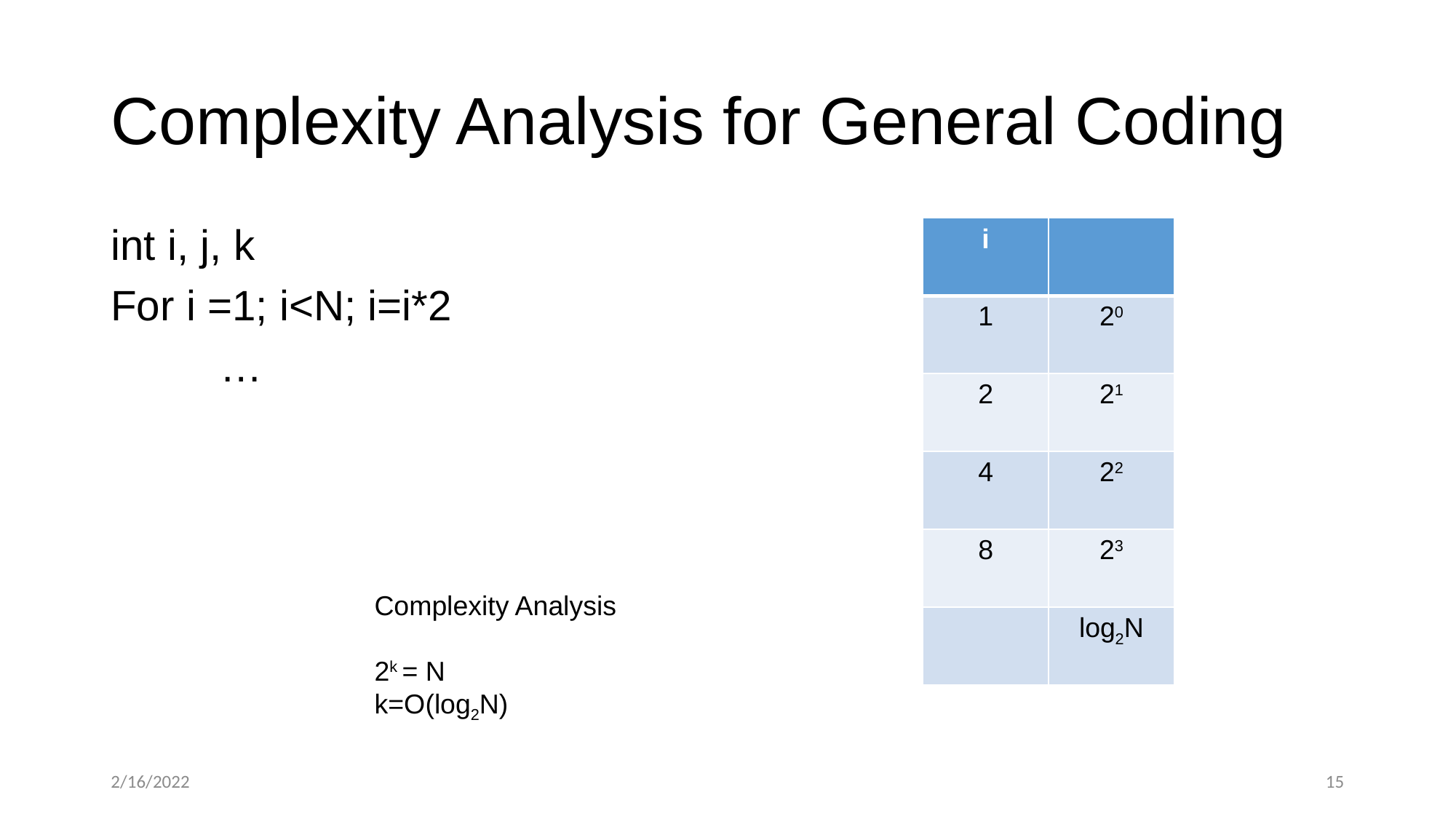

# Complexity Analysis for General Coding
int i, j, k
For i =1; i<N; i=i*2
	…

| i |  |
| --- | --- |
| 1 | 20 |
| 2 | 21 |
| 4 | 22 |
| 8 | 23 |
|  | log2N |
Complexity Analysis

2k = N
k=O(log2N)
2/16/2022
15